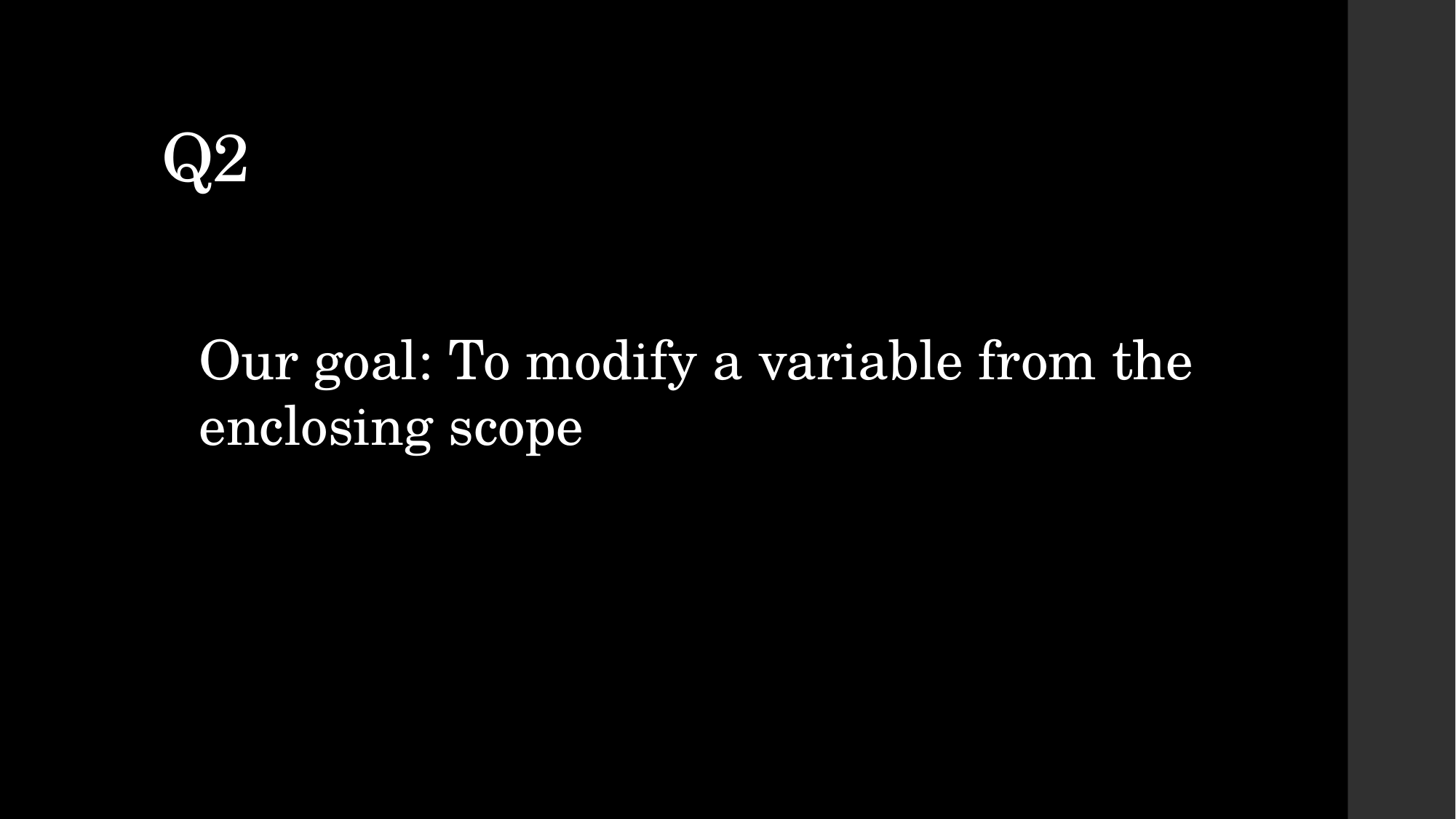

# Q2
Our goal: To modify a variable from the enclosing scope